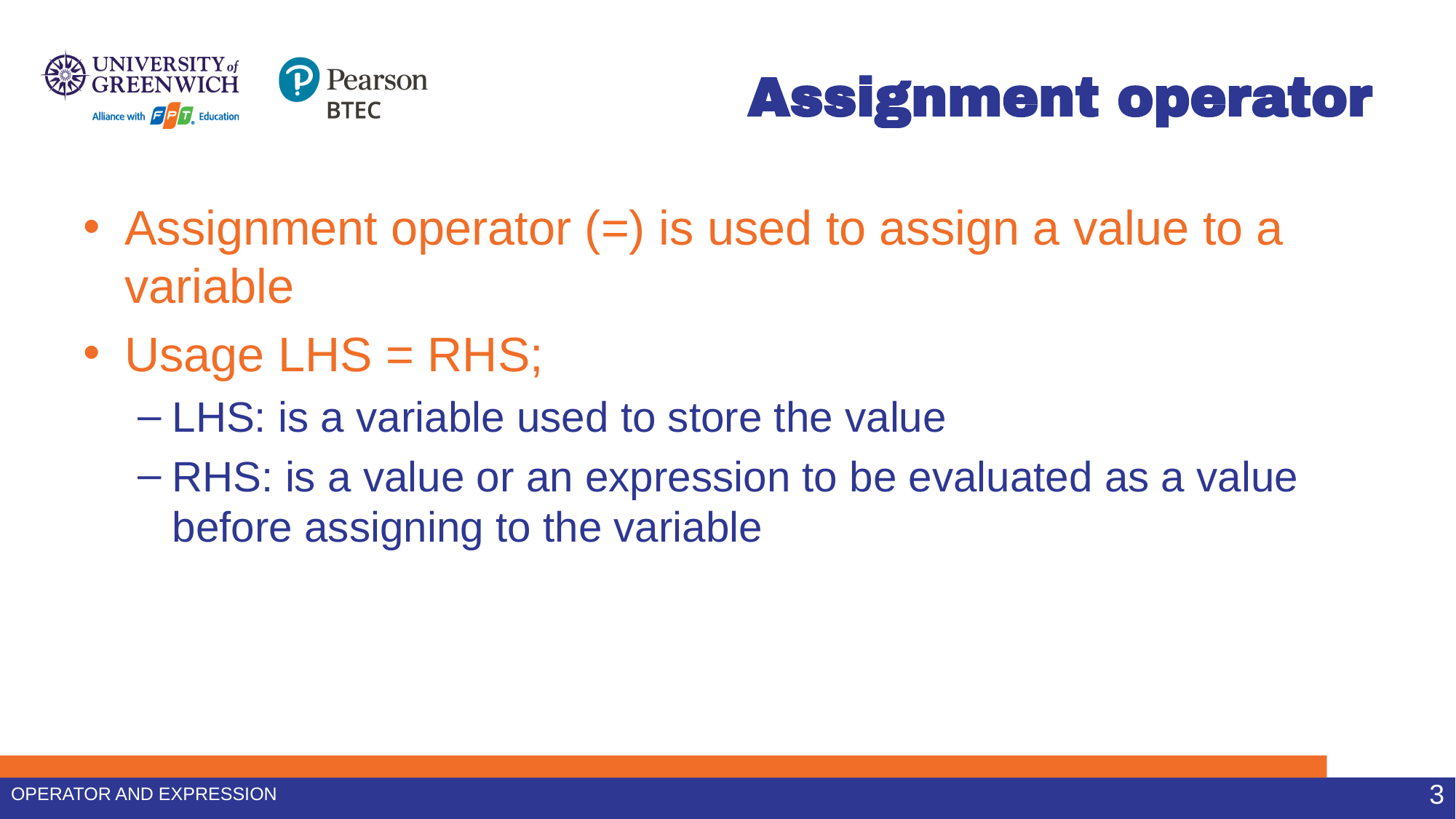

# Assignment operator
Assignment operator (=) is used to assign a value to a variable
Usage LHS = RHS;
LHS: is a variable used to store the value
RHS: is a value or an expression to be evaluated as a value before assigning to the variable
Operator and Expression
3